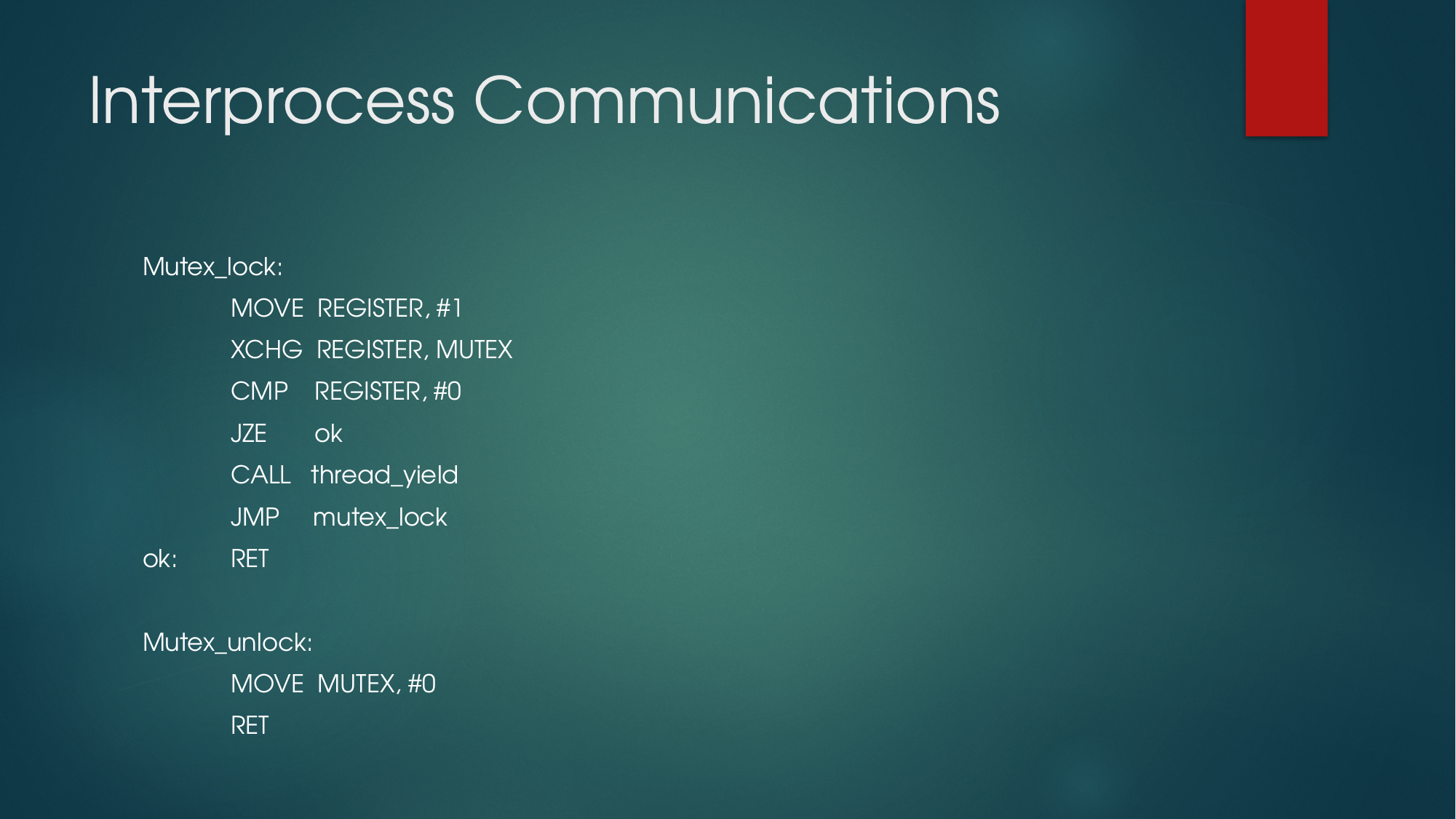

# Interprocess Communications
Mutex_lock:
	MOVE  REGISTER, #1
	XCHG  REGISTER, MUTEX
	CMP    REGISTER, #0
	JZE       ok
	CALL   thread_yield
	JMP     mutex_lock
ok:	RET

Mutex_unlock:
	MOVE  MUTEX, #0
	RET